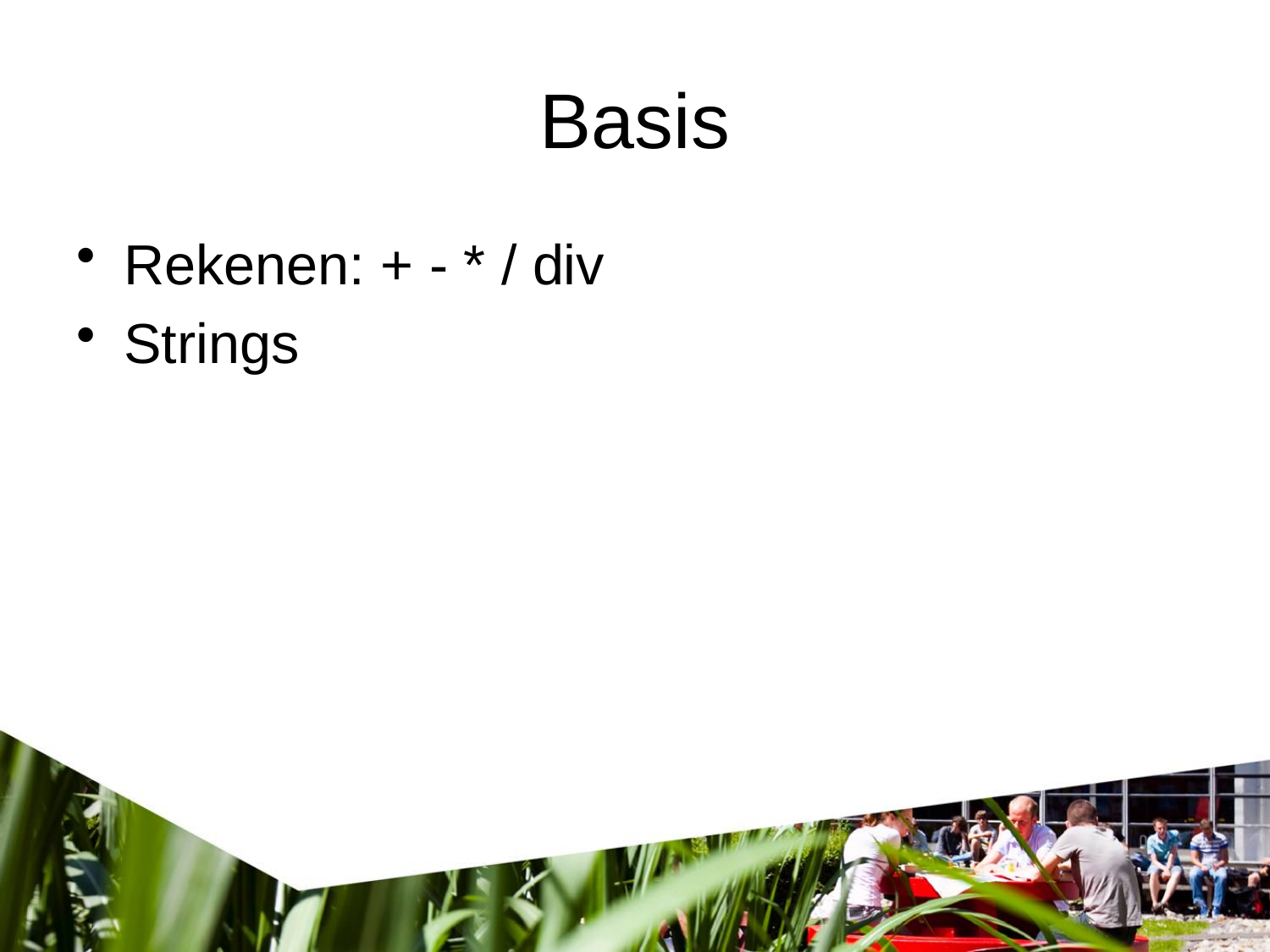

# Basis
Rekenen: + - * / div
Strings